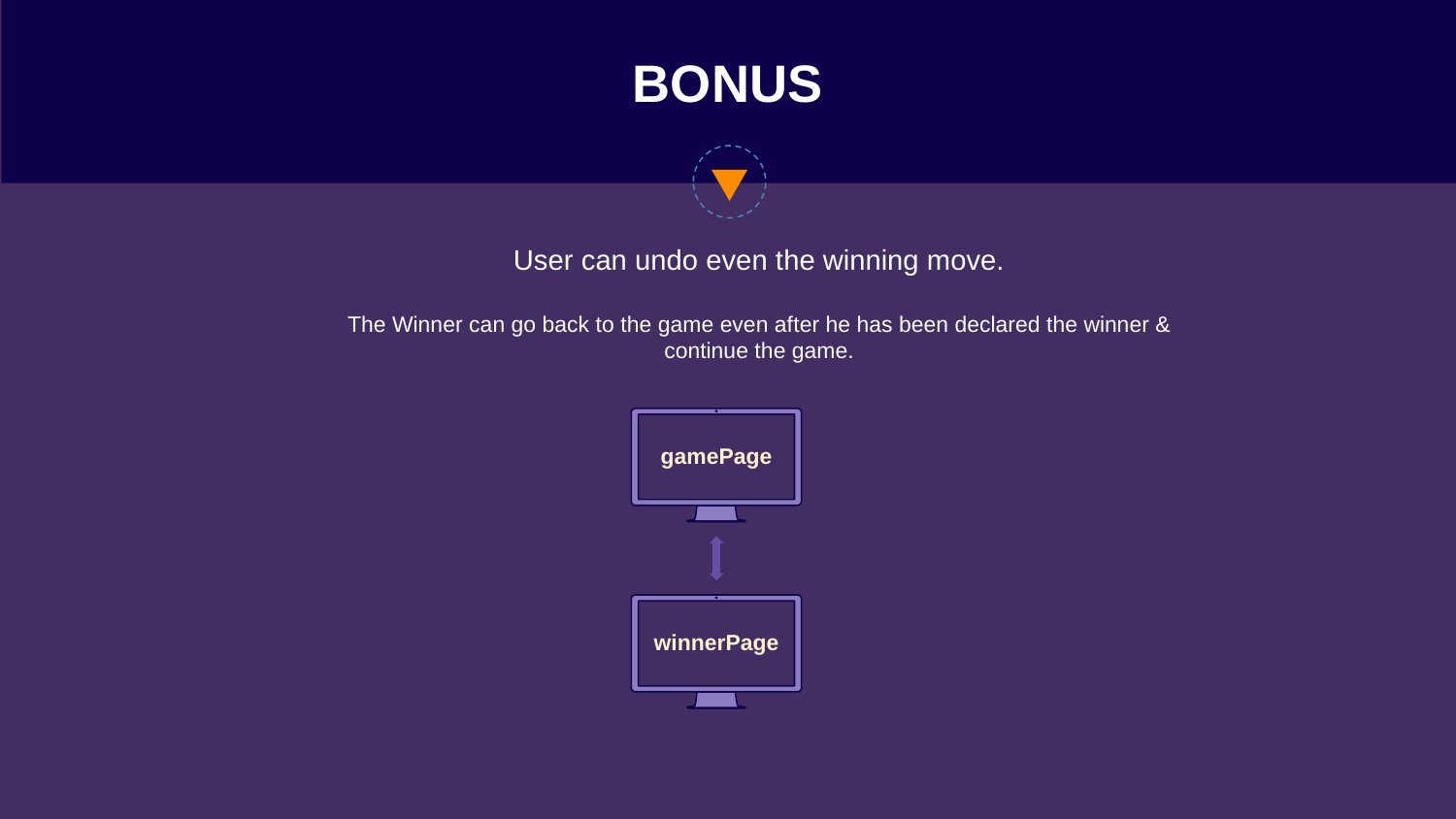

BONUS

User can undo even the winning move.

The Winner can go back to the game even after he has been declared the winner & continue the game.

gamePage

winnerPage